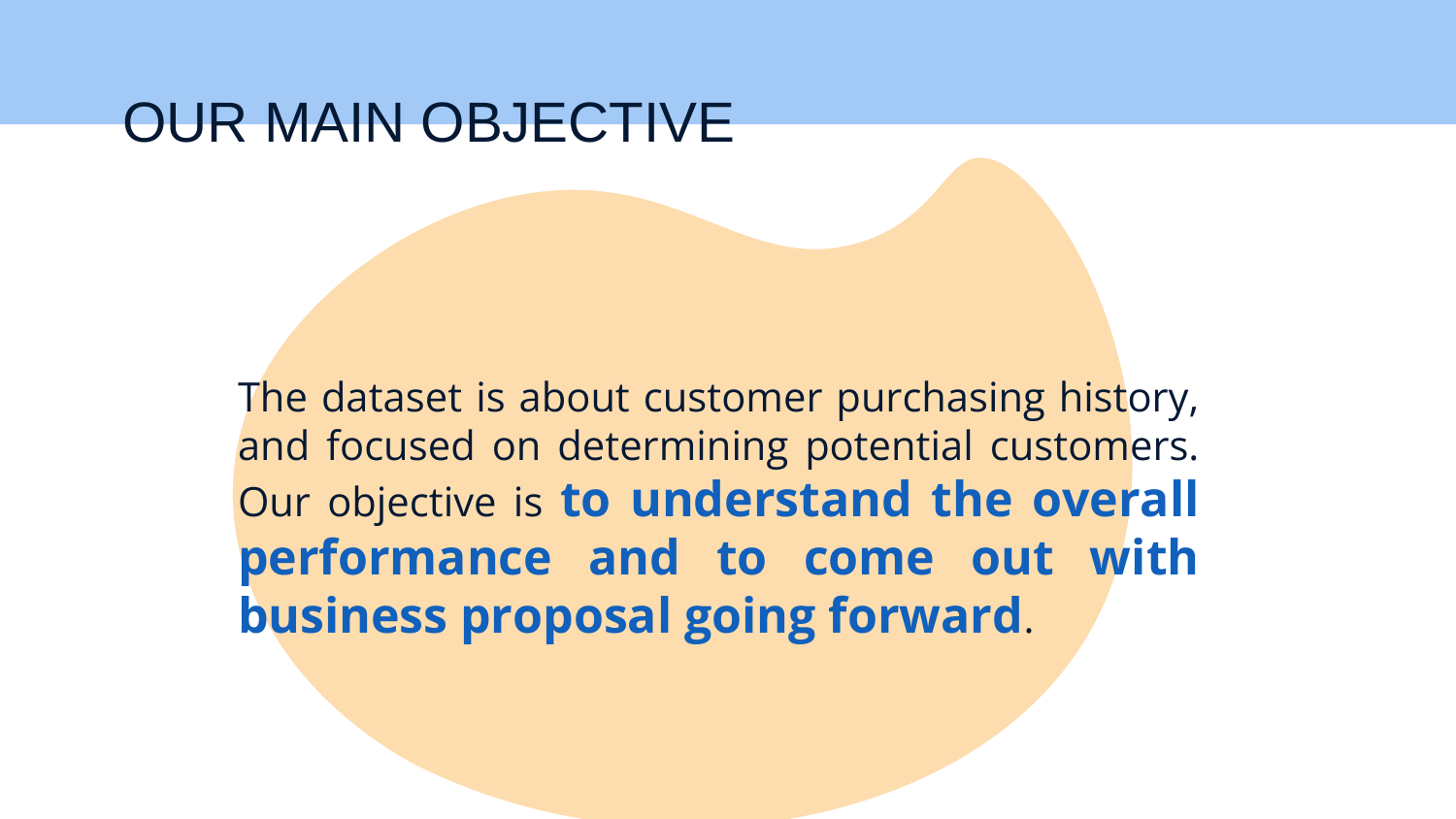

# OUR MAIN OBJECTIVE

The dataset is about customer purchasing history, and focused on determining potential customers. Our objective is to understand the overall performance and to come out with business proposal going forward.